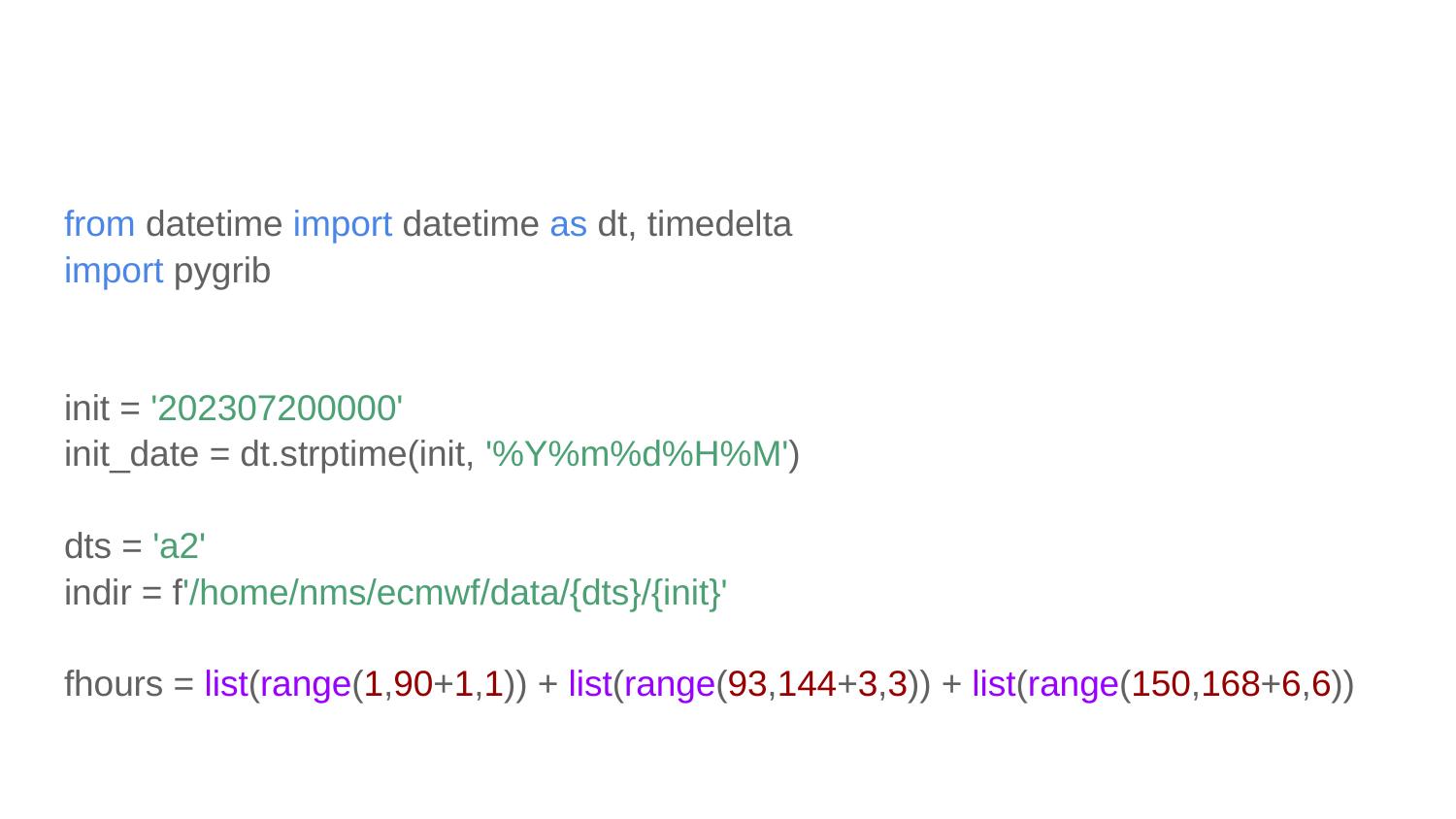

#
from datetime import datetime as dt, timedelta
import pygrib
init = '202307200000'
init_date = dt.strptime(init, '%Y%m%d%H%M')
dts = 'a2'
indir = f'/home/nms/ecmwf/data/{dts}/{init}'
fhours = list(range(1,90+1,1)) + list(range(93,144+3,3)) + list(range(150,168+6,6))